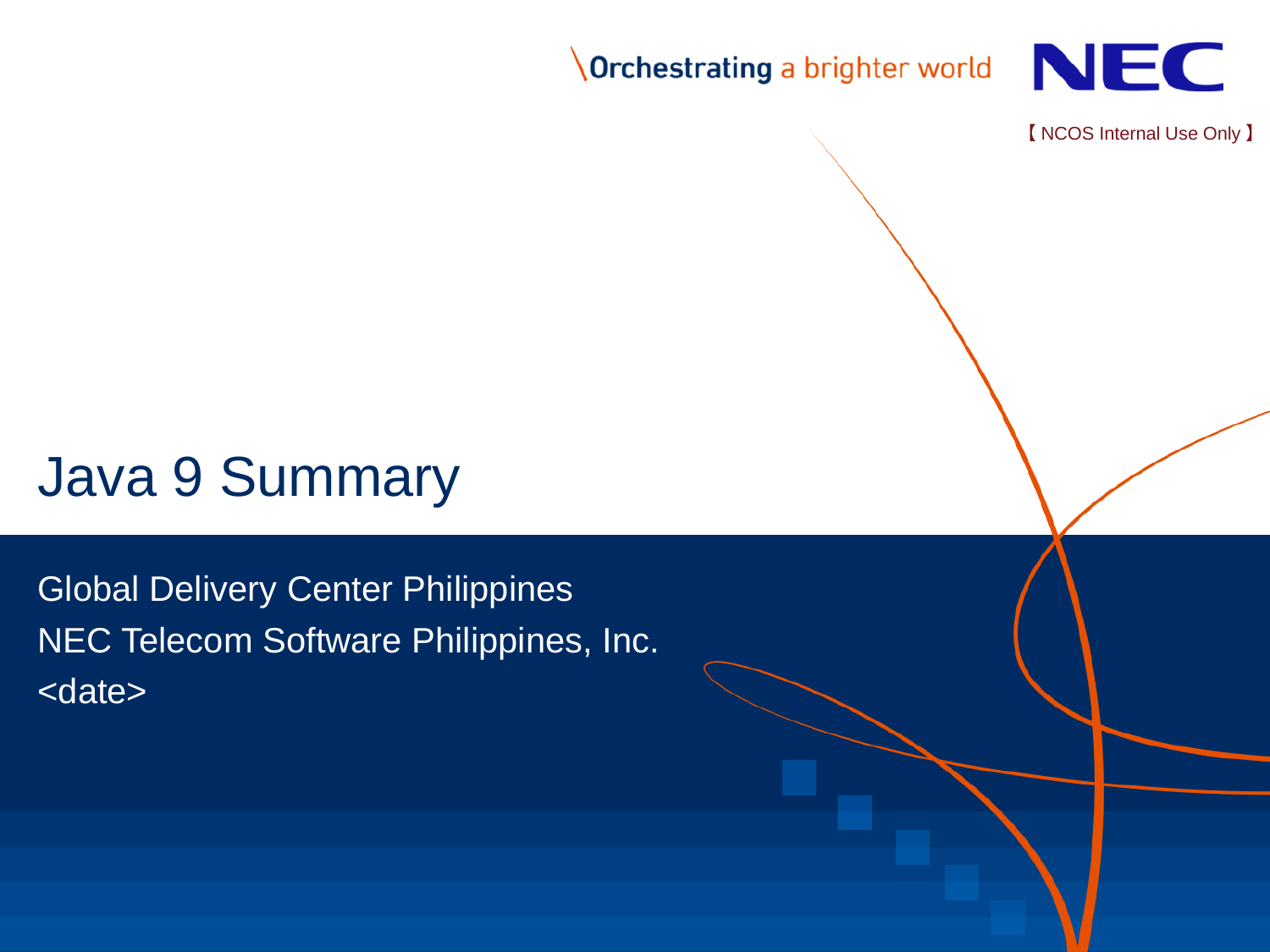

【NCOS Internal Use Only】
# Java 9 Summary
Global Delivery Center Philippines
NEC Telecom Software Philippines, Inc.
<date>